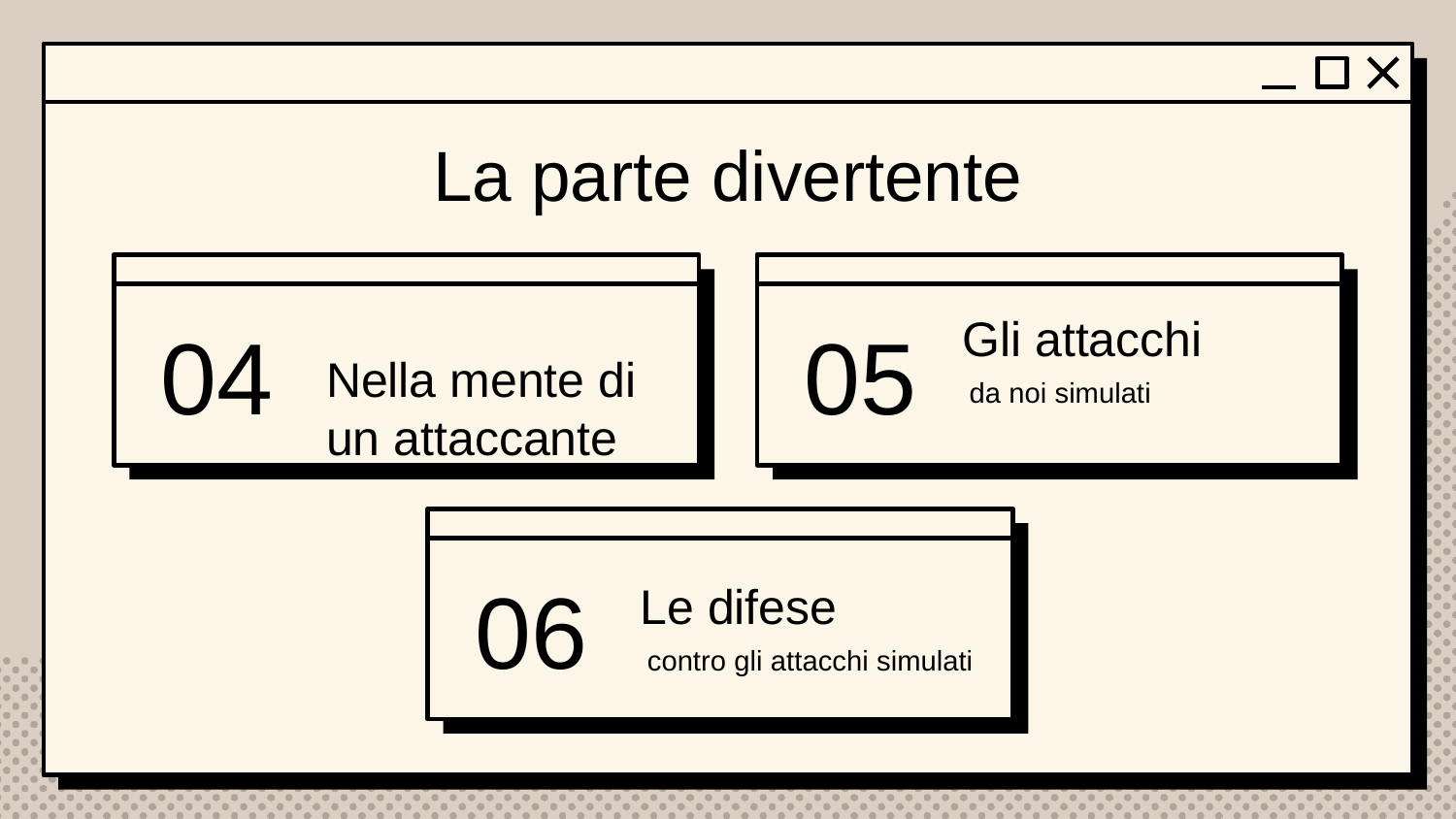

La parte divertente

# 04
Nella mente di un attaccante
05
Gli attacchi
da noi simulati

06
Le difese
contro gli attacchi simulati